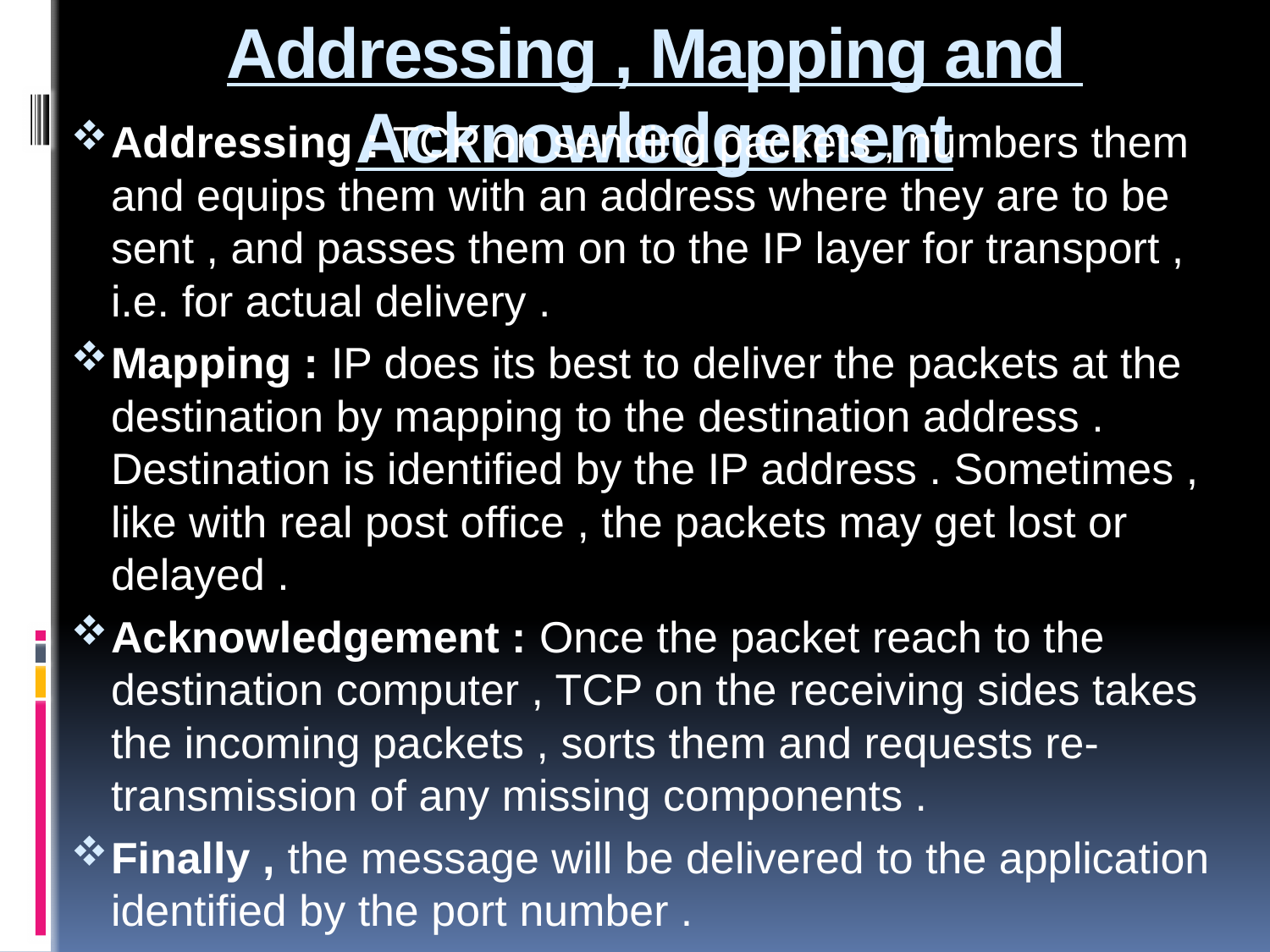

# Addressing , Mapping and  Acknowledgement
Addressing : TCP on sending packets , numbers them and equips them with an address where they are to be sent , and passes them on to the IP layer for transport , i.e. for actual delivery .
Mapping : IP does its best to deliver the packets at the destination by mapping to the destination address . Destination is identified by the IP address . Sometimes , like with real post office , the packets may get lost or delayed .
Acknowledgement : Once the packet reach to the destination computer , TCP on the receiving sides takes the incoming packets , sorts them and requests re-transmission of any missing components .
Finally , the message will be delivered to the application identified by the port number .